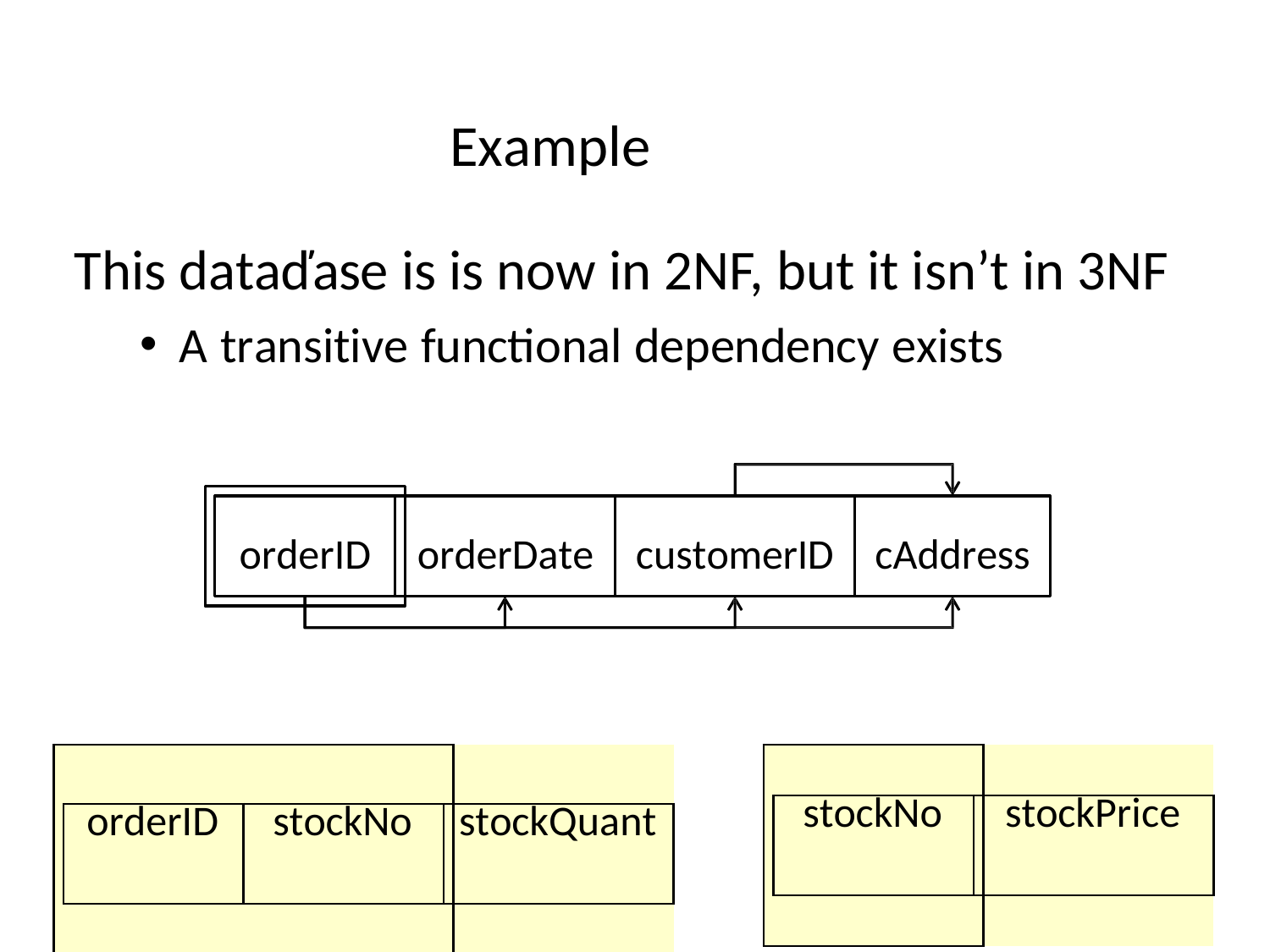

# Example
This dataďase is is now in 2NF, but it isn’t in 3NF
A transitive functional dependency exists

orderID
orderDate
customerID
cAddress

|  |  |  |  |  |
| --- | --- | --- | --- | --- |
|  | orderID | stockNo |  | stockQuant |
|  |  |  |  |  |
|  |  |  |  |
| --- | --- | --- | --- |
|  | stockNo |  | stockPrice |
|  |  |  |  |

51